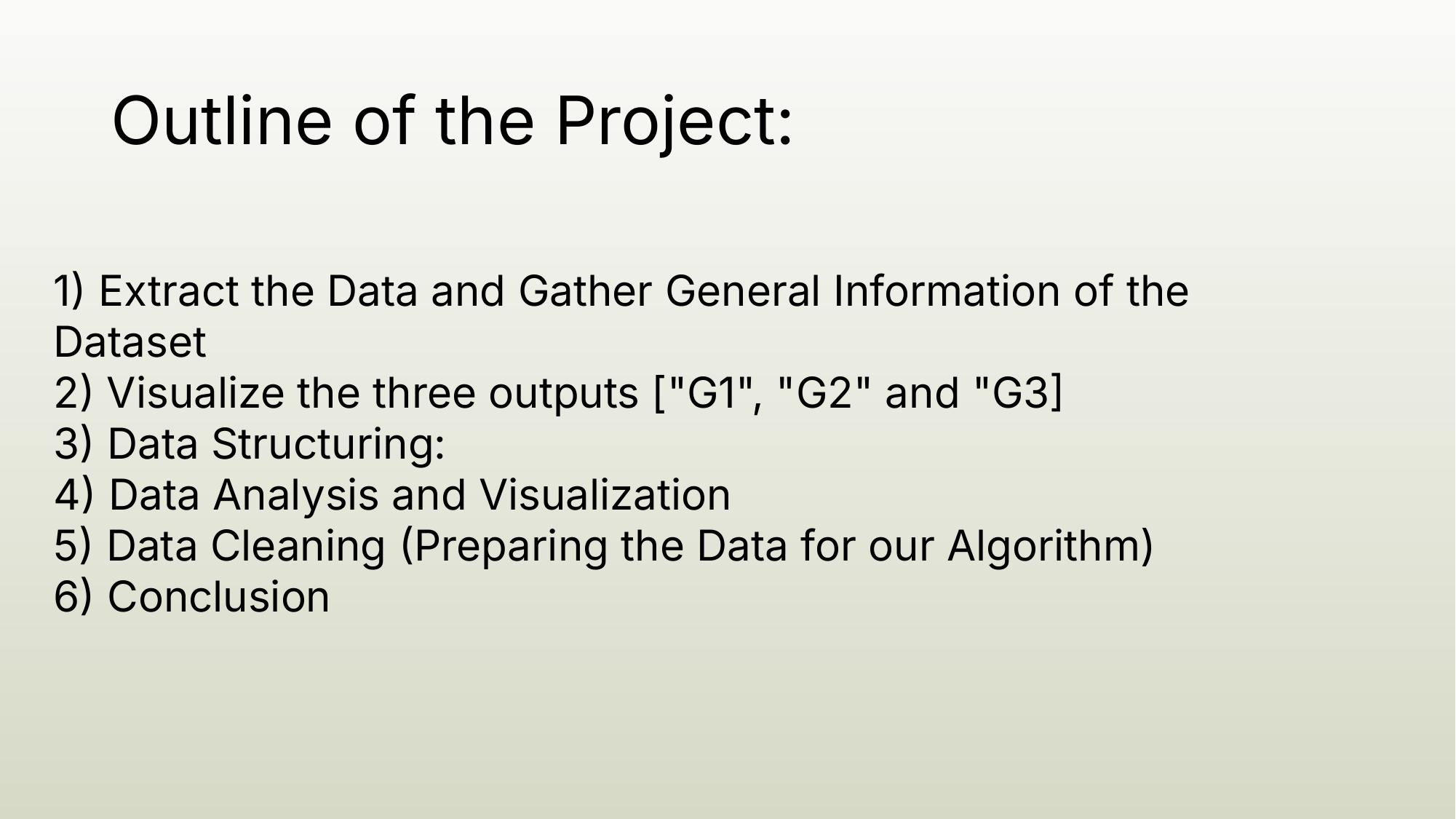

# Outline of the Project:
1) Extract the Data and Gather General Information of the Dataset
2) Visualize the three outputs ["G1", "G2" and "G3]
3) Data Structuring:
4) Data Analysis and Visualization
5) Data Cleaning (Preparing the Data for our Algorithm)
6) Conclusion